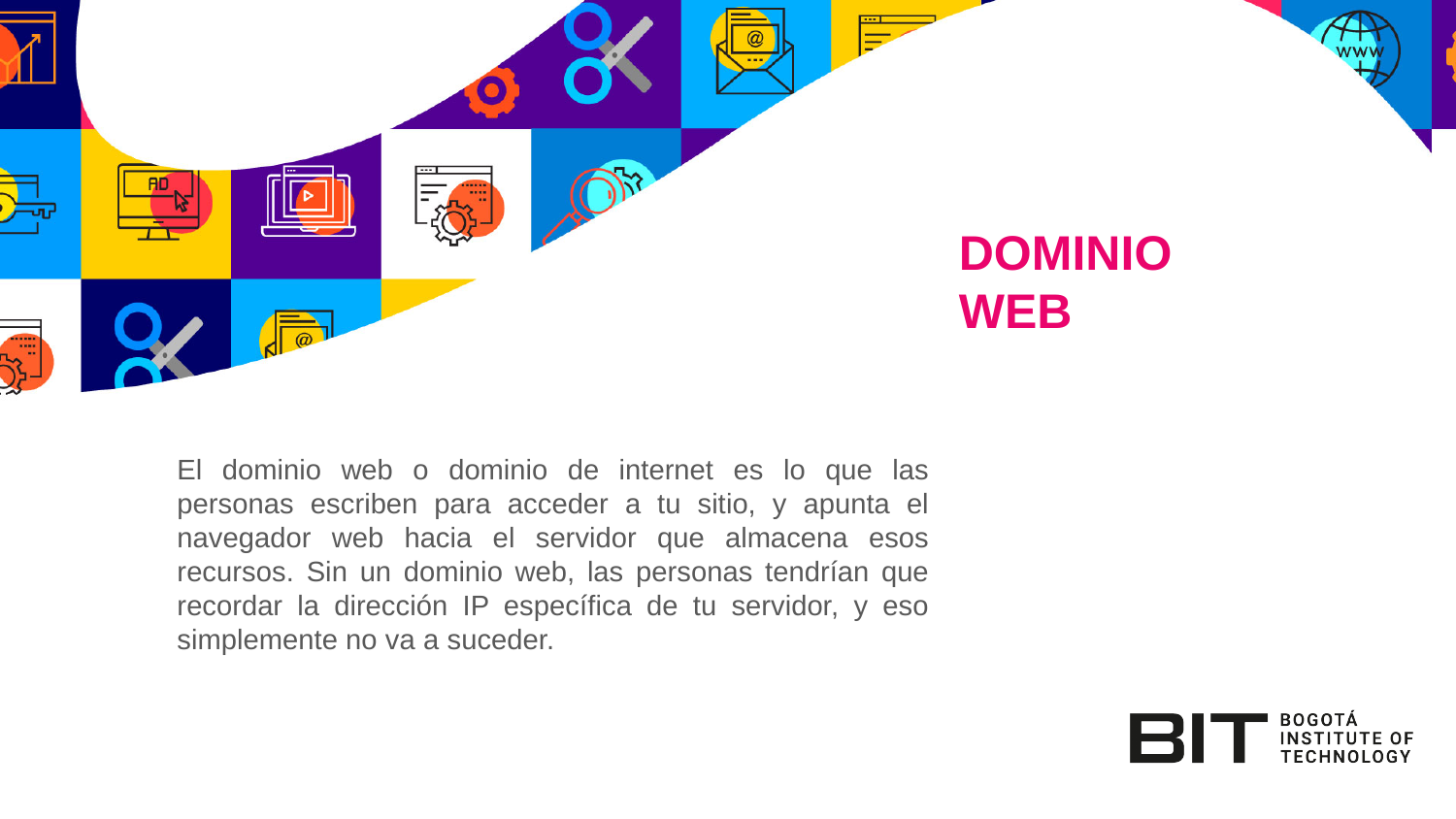

# DOMINIO WEB
El dominio web o dominio de internet es lo que las personas escriben para acceder a tu sitio, y apunta el navegador web hacia el servidor que almacena esos recursos. Sin un dominio web, las personas tendrían que recordar la dirección IP específica de tu servidor, y eso simplemente no va a suceder.